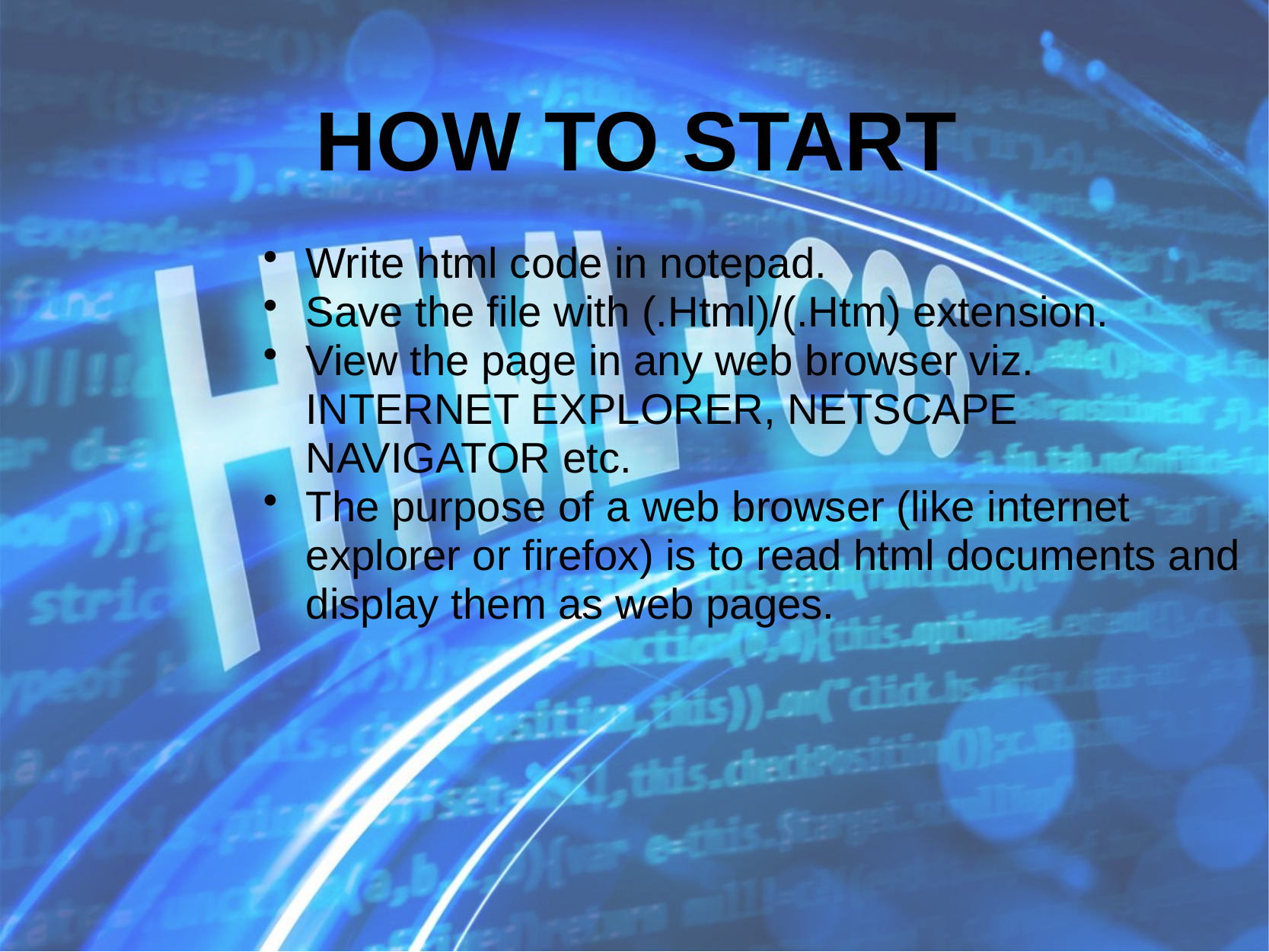

# HOW TO START
Write html code in notepad.
Save the file with (.Html)/(.Htm) extension.
View the page in any web browser viz. INTERNET EXPLORER, NETSCAPE NAVIGATOR etc.
The purpose of a web browser (like internet explorer or firefox) is to read html documents and display them as web pages.